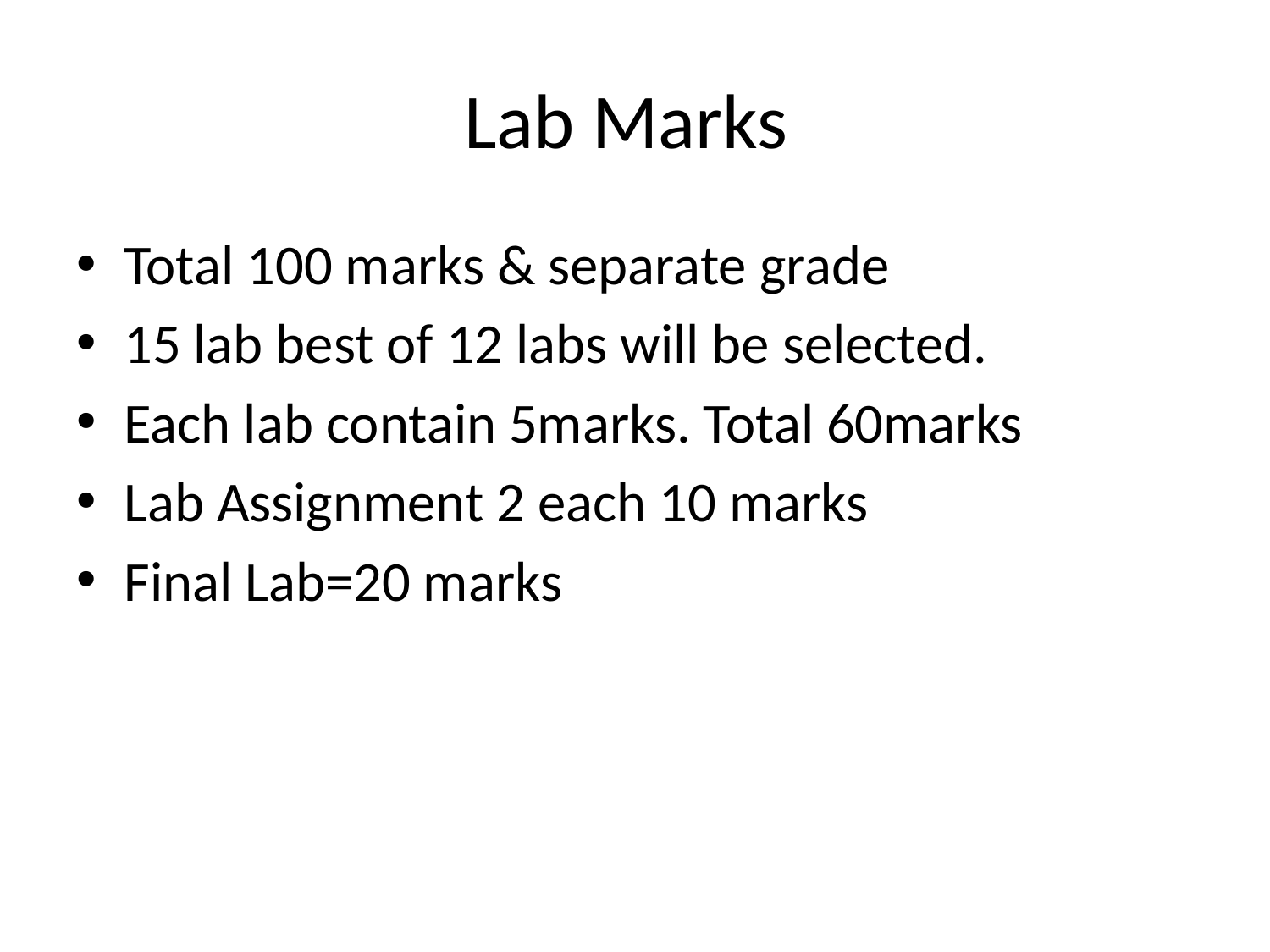

# Lab Marks
Total 100 marks & separate grade
15 lab best of 12 labs will be selected.
Each lab contain 5marks. Total 60marks
Lab Assignment 2 each 10 marks
Final Lab=20 marks